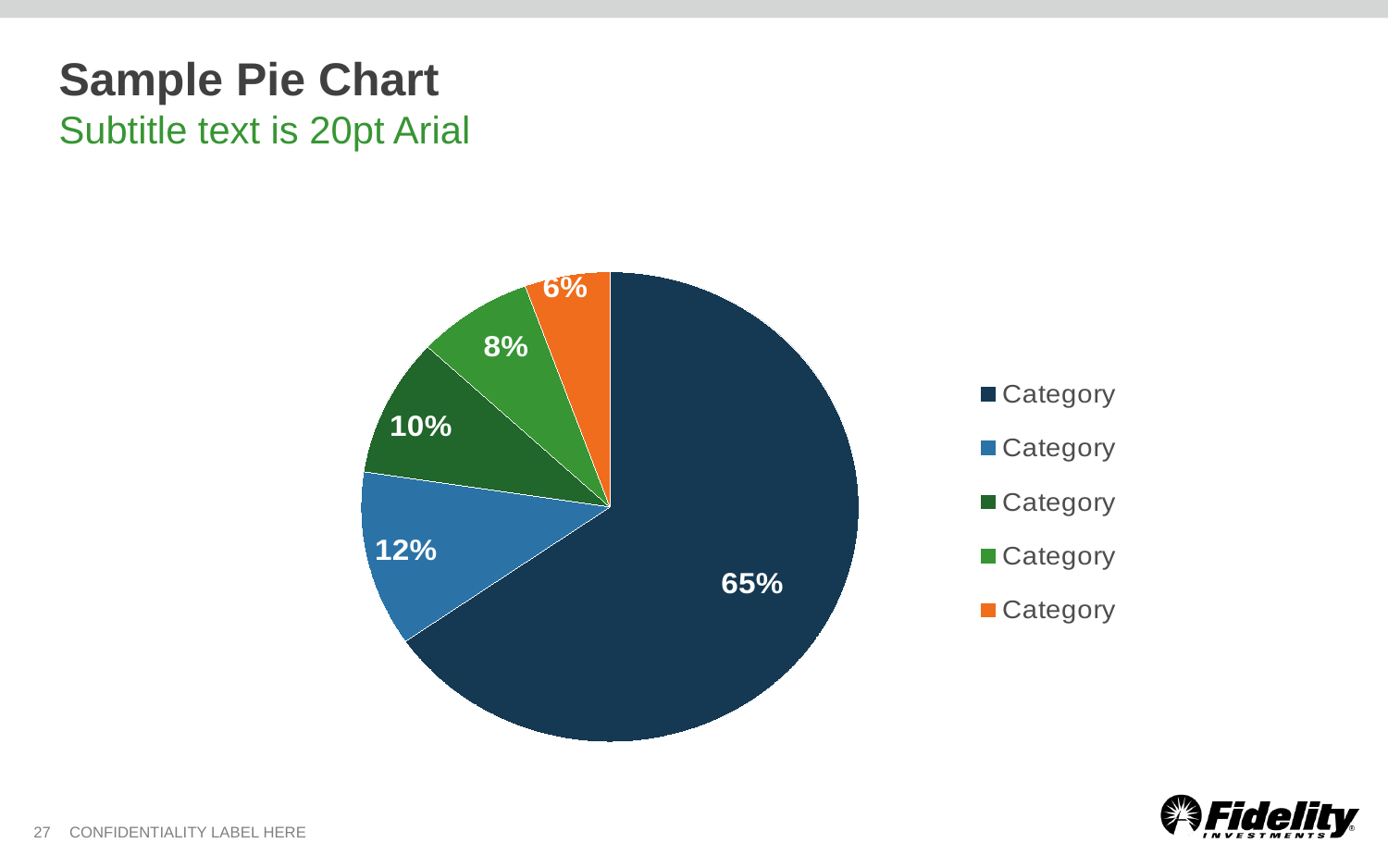

# Sample Pie Chart Subtitle text is 20pt Arial

### Chart

| Category | Design Projects by Type |
|---|---|
| Category  | 130.0 |
| Category  | 24.0 |
| Category  | 19.0 |
| Category  | 15.0 |
| Category  | 11.0 |
27